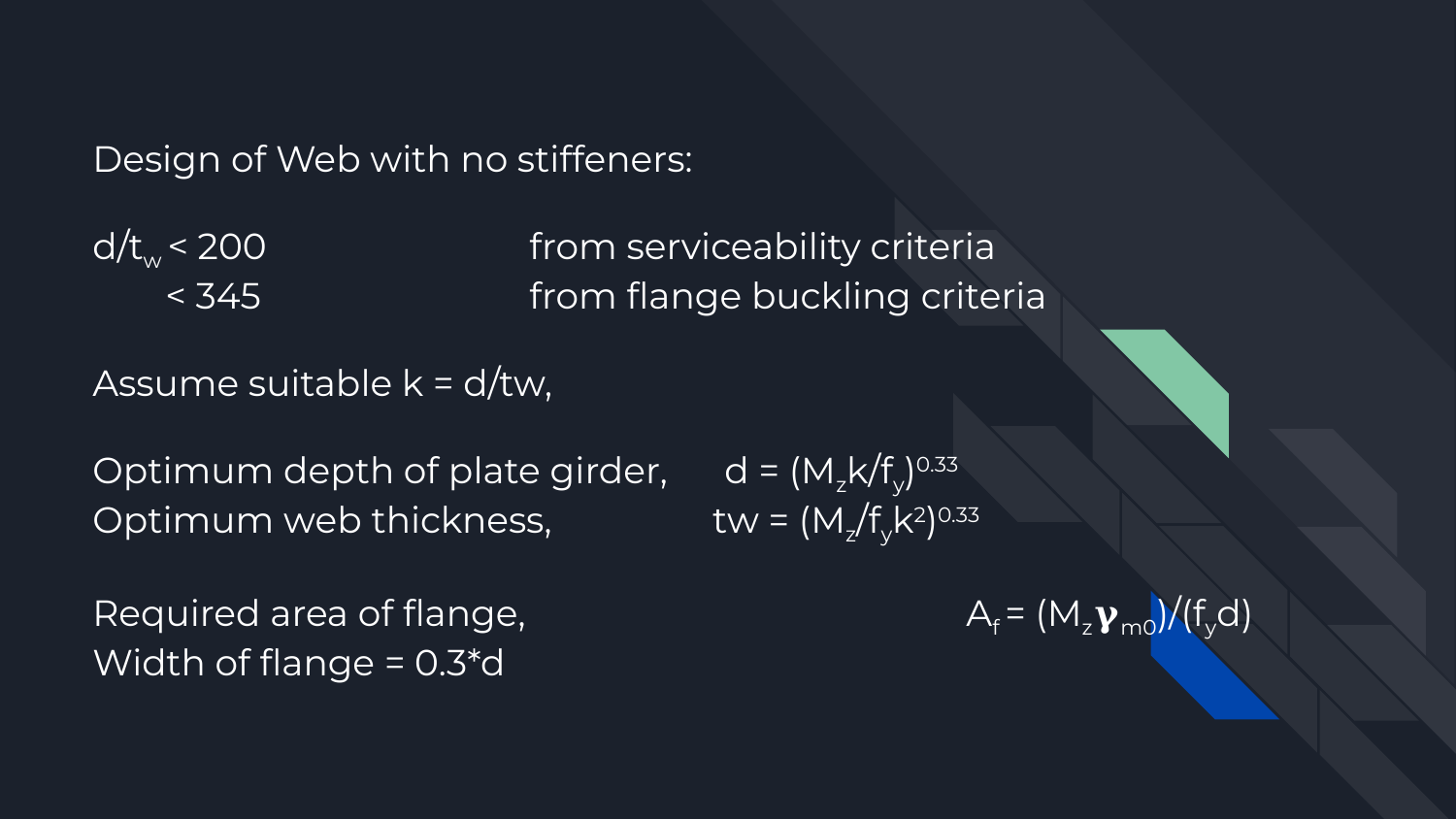

# Design of Web with no stiffeners:

d/tw < 200 		from serviceability criteria
< 345 		from flange buckling criteria

Assume suitable k = d/tw,

Optimum depth of plate girder,      d = (Mzk/fy)0.33
Optimum web thickness,                 tw = (Mz/fyk2)0.33

Required area of flange, 			Af = (Mz𝛄m0)/(fyd)
Width of flange = 0.3*d